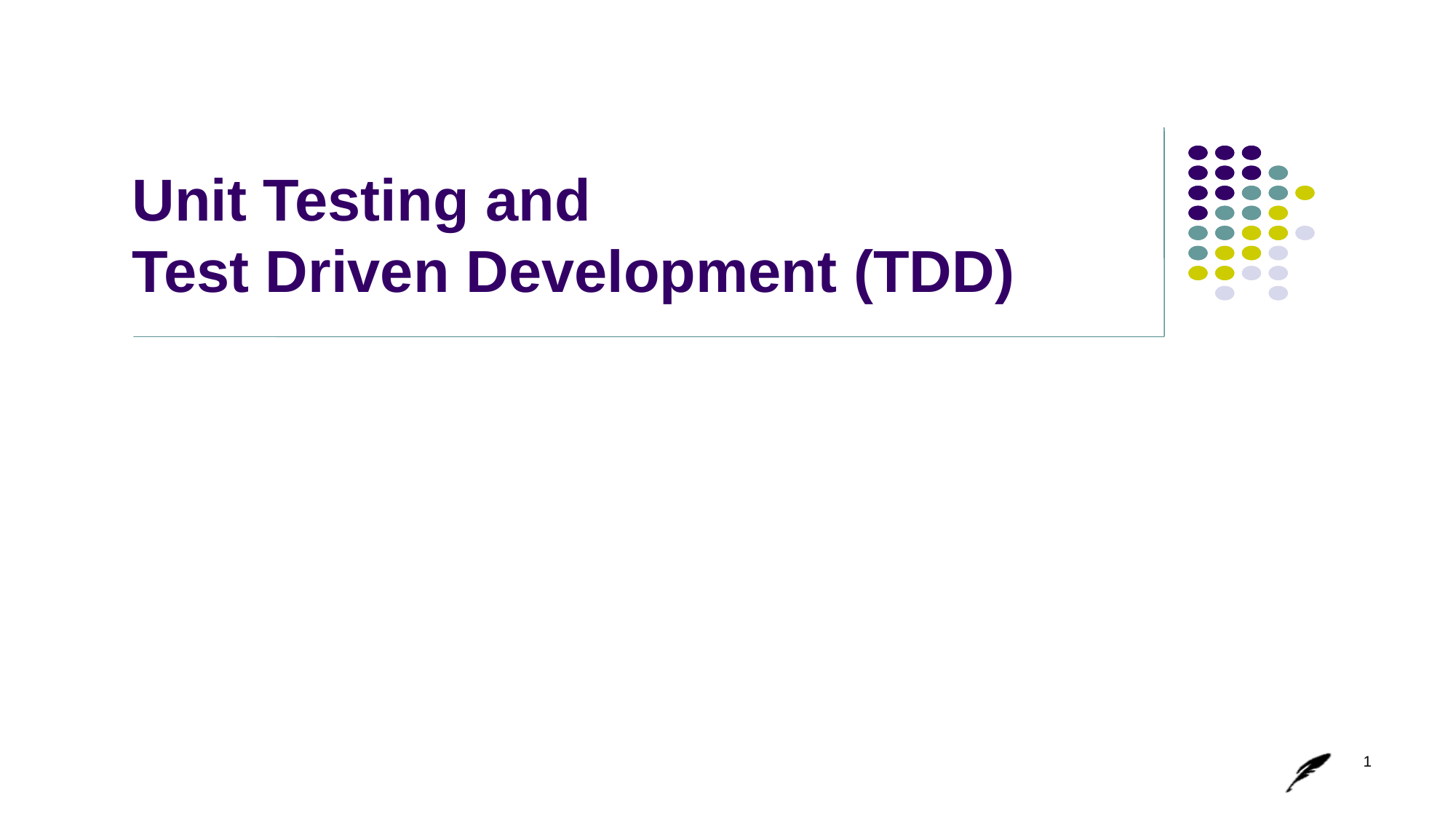

# Unit Testing and Test Driven Development (TDD)

1